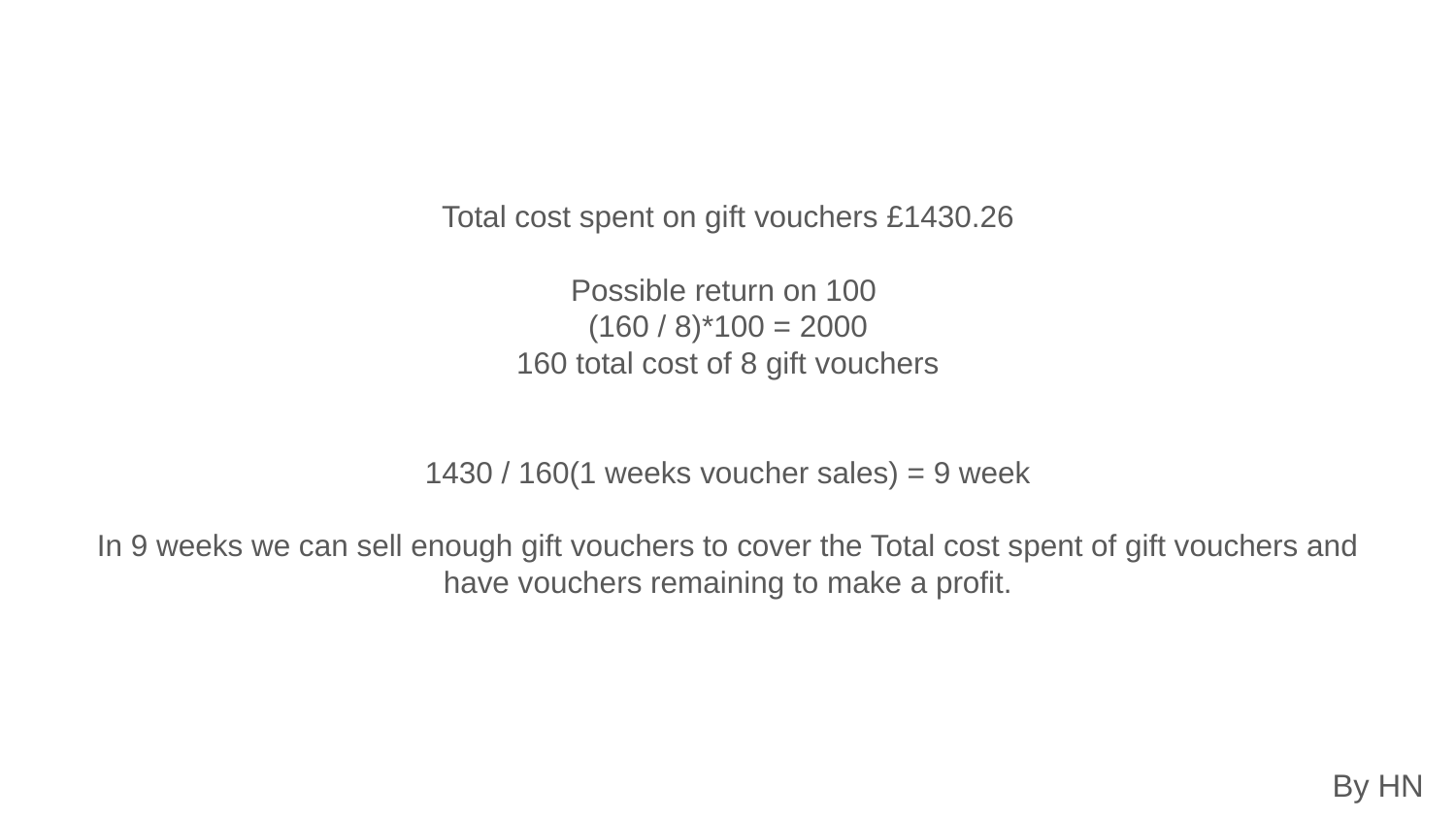

Total cost spent on gift vouchers £1430.26

Possible return on 100
(160 / 8)*100 = 2000
160 total cost of 8 gift vouchers

1430 / 160(1 weeks voucher sales) = 9 week

In 9 weeks we can sell enough gift vouchers to cover the Total cost spent of gift vouchers and have vouchers remaining to make a profit.
By HN